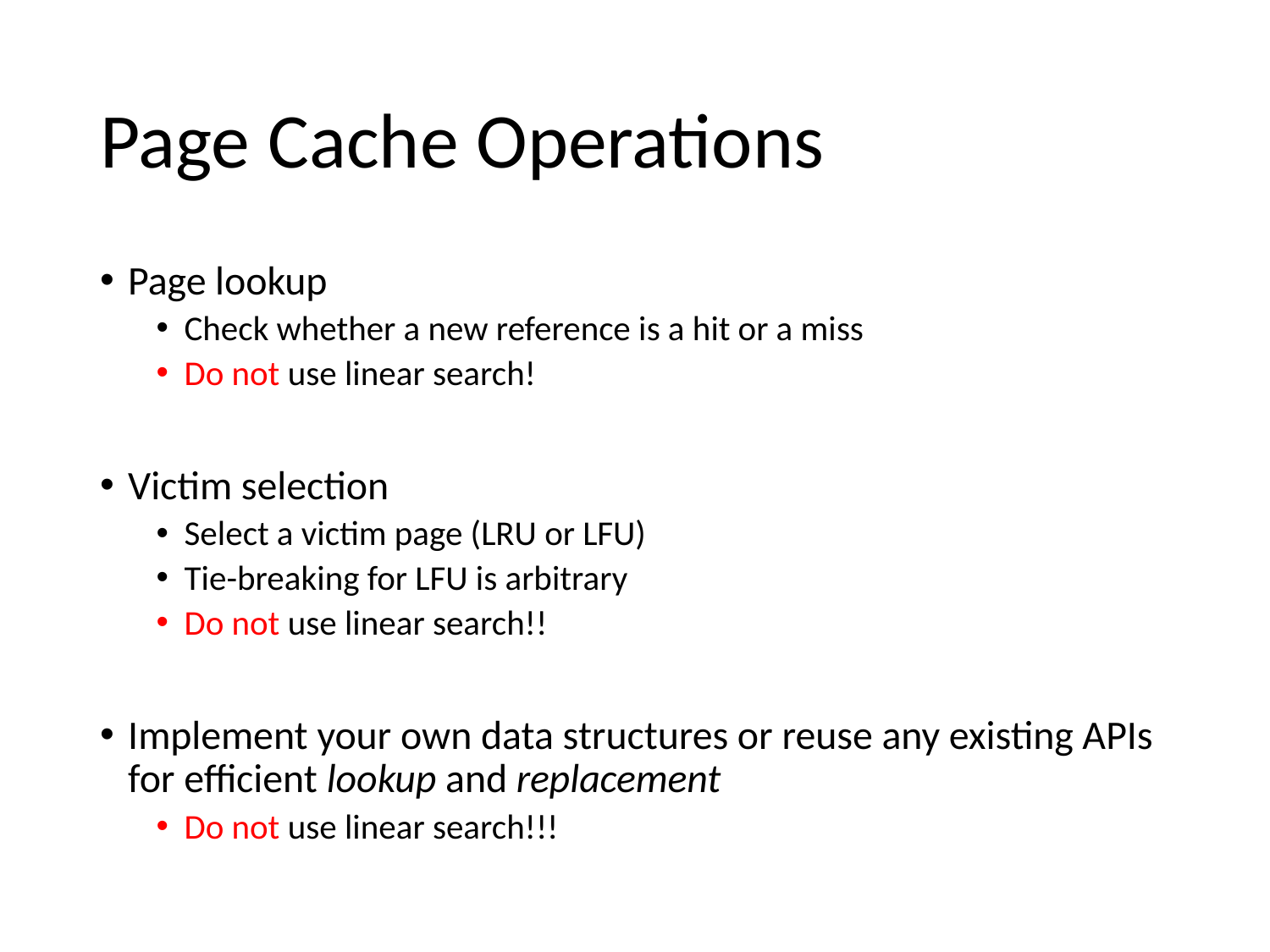

# Page Cache Operations
Page lookup
Check whether a new reference is a hit or a miss
Do not use linear search!

Victim selection
Select a victim page (LRU or LFU)
Tie-breaking for LFU is arbitrary
Do not use linear search!!

Implement your own data structures or reuse any existing APIs for efficient lookup and replacement
Do not use linear search!!!